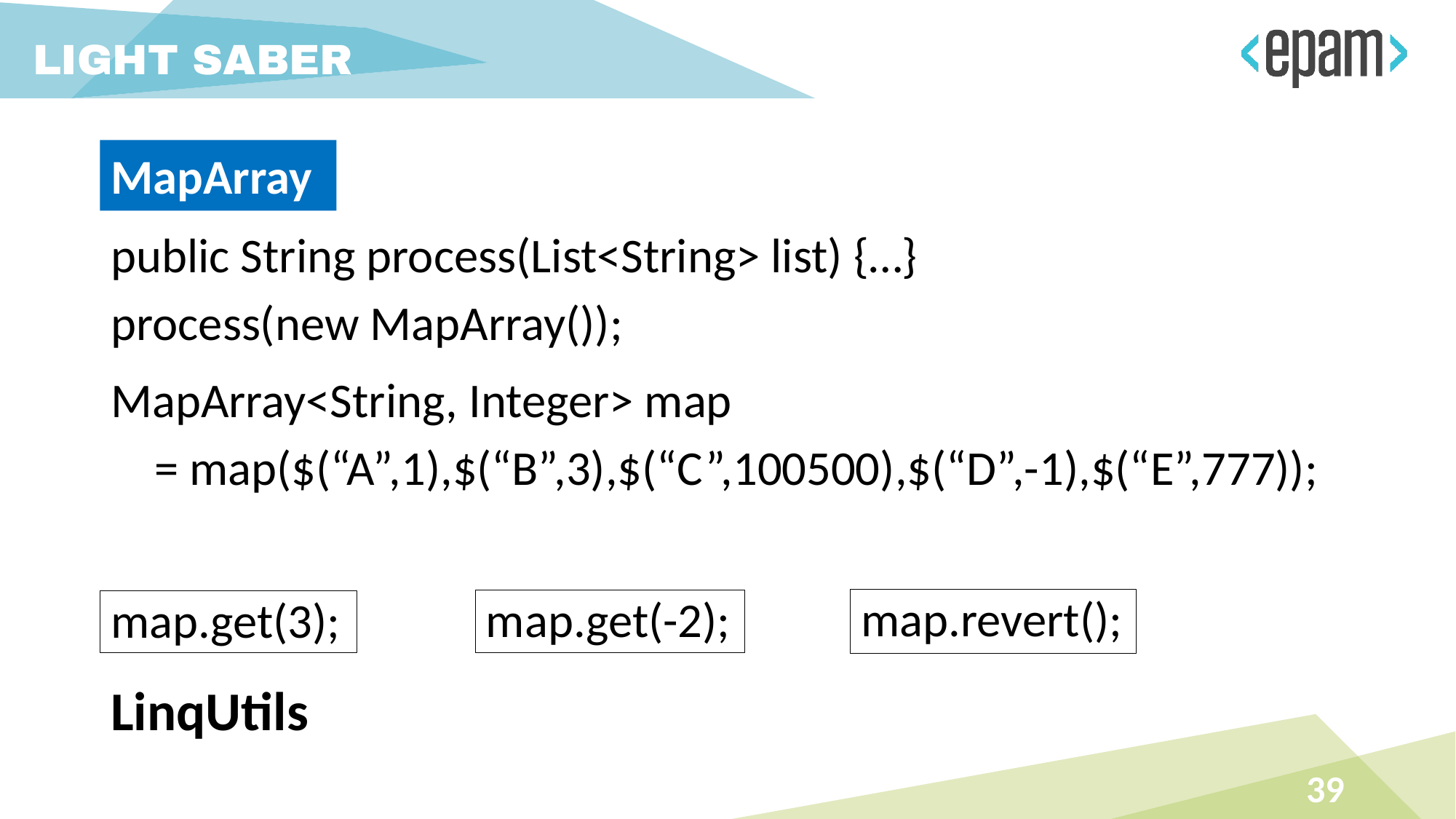

LIGHT SABER
MapArray
public String process(List<String> list) {…}
process(new MapArray());
MapArray<String, Integer> map
    = map($(“A”,1),$(“B”,3),$(“C”,100500),$(“D”,-1),$(“E”,777));
map.revert();
map.get(-2);
map.get(3);
LinqUtils
39